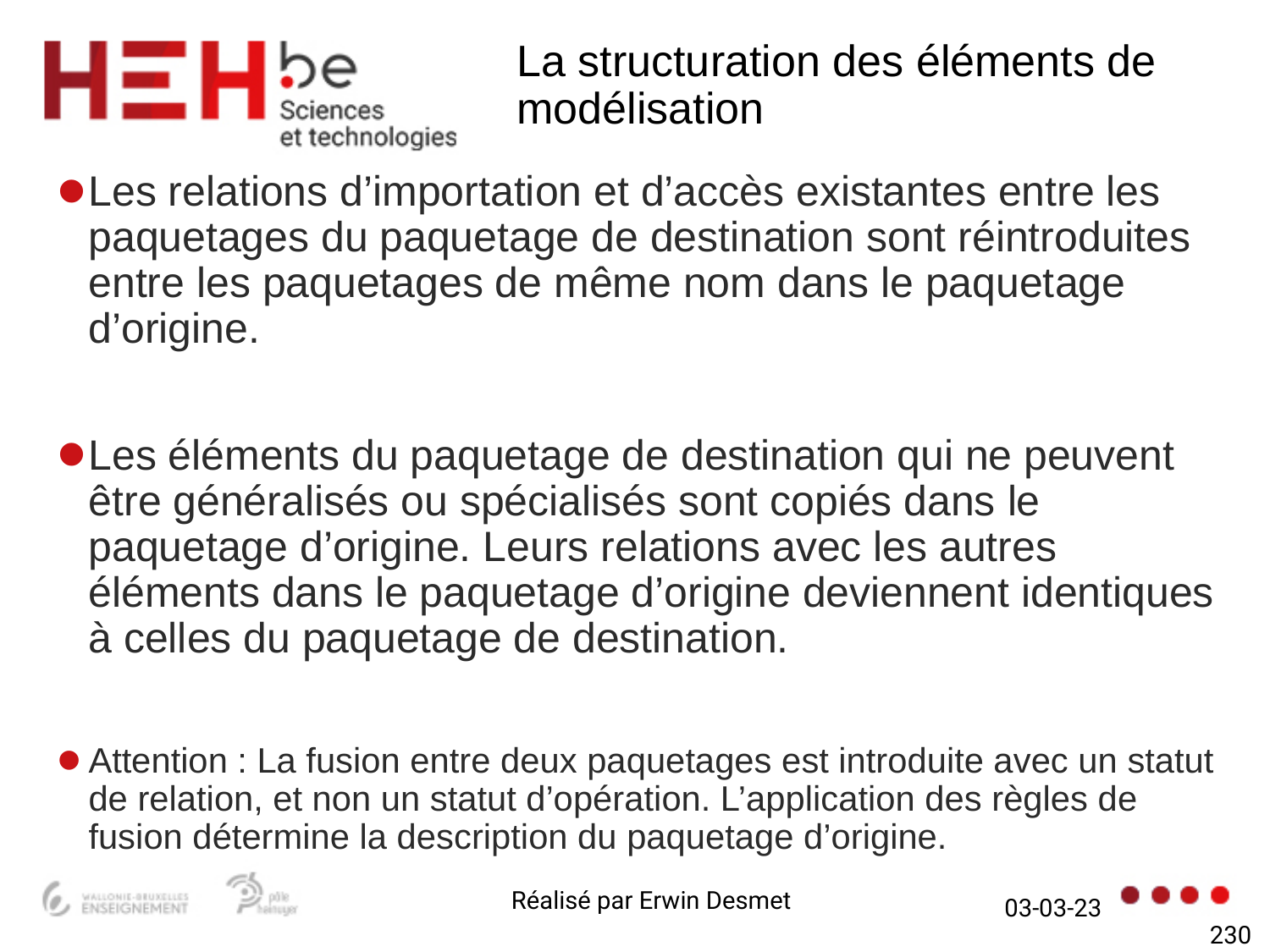

# La structuration des éléments de modélisation
Les relations d’importation et d’accès existantes entre les paquetages du paquetage de destination sont réintroduites entre les paquetages de même nom dans le paquetage d’origine.

Les éléments du paquetage de destination qui ne peuvent être généralisés ou spécialisés sont copiés dans le paquetage d’origine. Leurs relations avec les autres éléments dans le paquetage d’origine deviennent identiques à celles du paquetage de destination.

Attention : La fusion entre deux paquetages est introduite avec un statut de relation, et non un statut d’opération. L’application des règles de fusion détermine la description du paquetage d’origine.